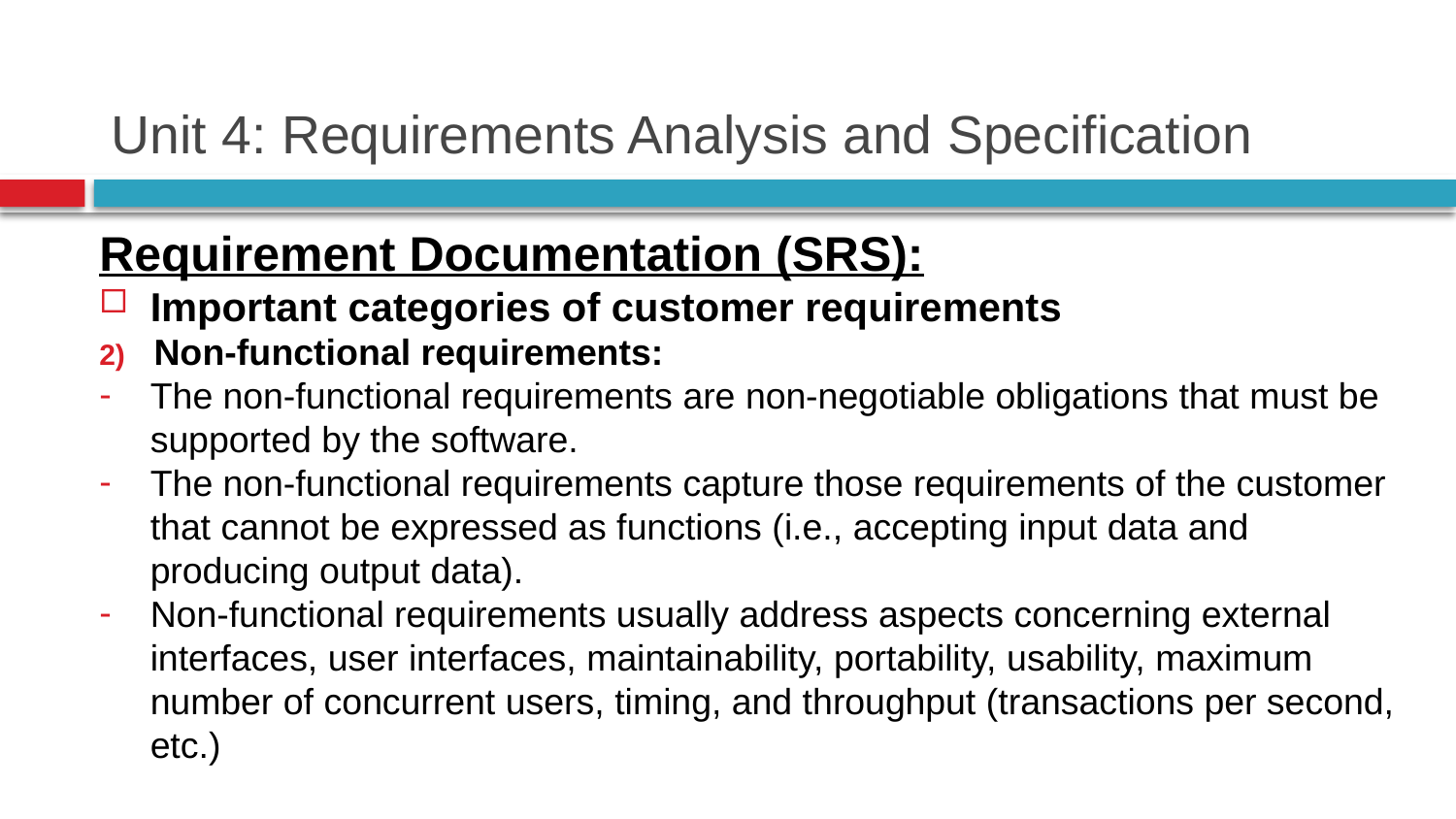

# Unit 4: Requirements Analysis and Specification
Requirement Documentation (SRS):
Important categories of customer requirements
Non-functional requirements:
The non-functional requirements are non-negotiable obligations that must be supported by the software.
The non-functional requirements capture those requirements of the customer that cannot be expressed as functions (i.e., accepting input data and producing output data).
Non-functional requirements usually address aspects concerning external interfaces, user interfaces, maintainability, portability, usability, maximum number of concurrent users, timing, and throughput (transactions per second, etc.)